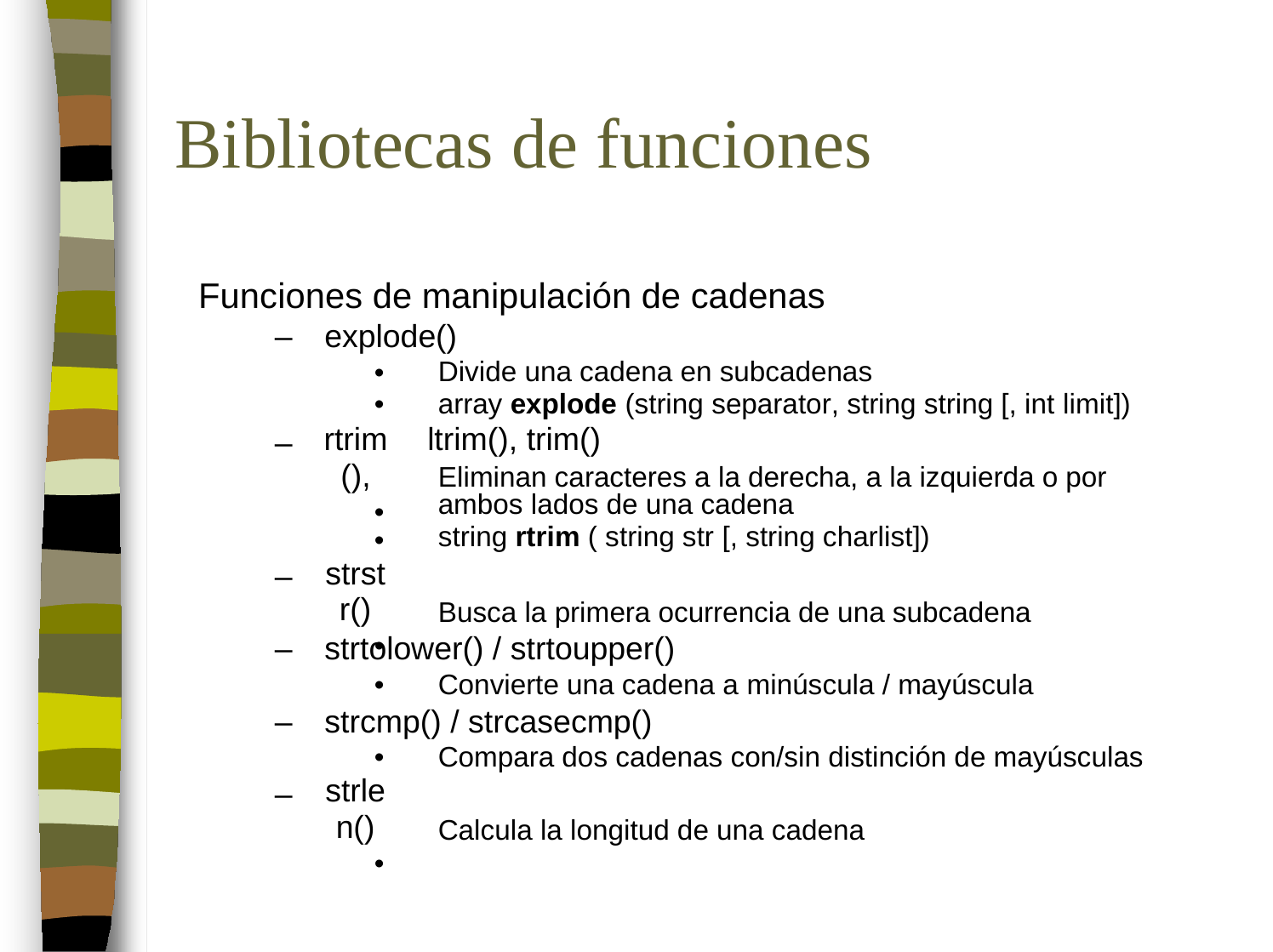

Bibliotecas de funciones

   Funciones de manipulación de cadenas
–
explode()

•
•
rtrim(),
•
Divide una cadena en subcadenas
array explode (string separator, string string [, int limit])
ltrim(), trim()
Eliminan caracteres a la derecha, a la izquierda o por ambos lados de una cadena
string rtrim ( string str [, string charlist])

–

•
strstr()
•

–
Busca la primera ocurrencia de una subcadena
–
strtolower() / strtoupper()

•
Convierte una cadena a minúscula / mayúscula

–
strcmp() / strcasecmp()
•
strlen()
•
Compara dos cadenas con/sin distinción de mayúsculas
–

Calcula la longitud de una cadena